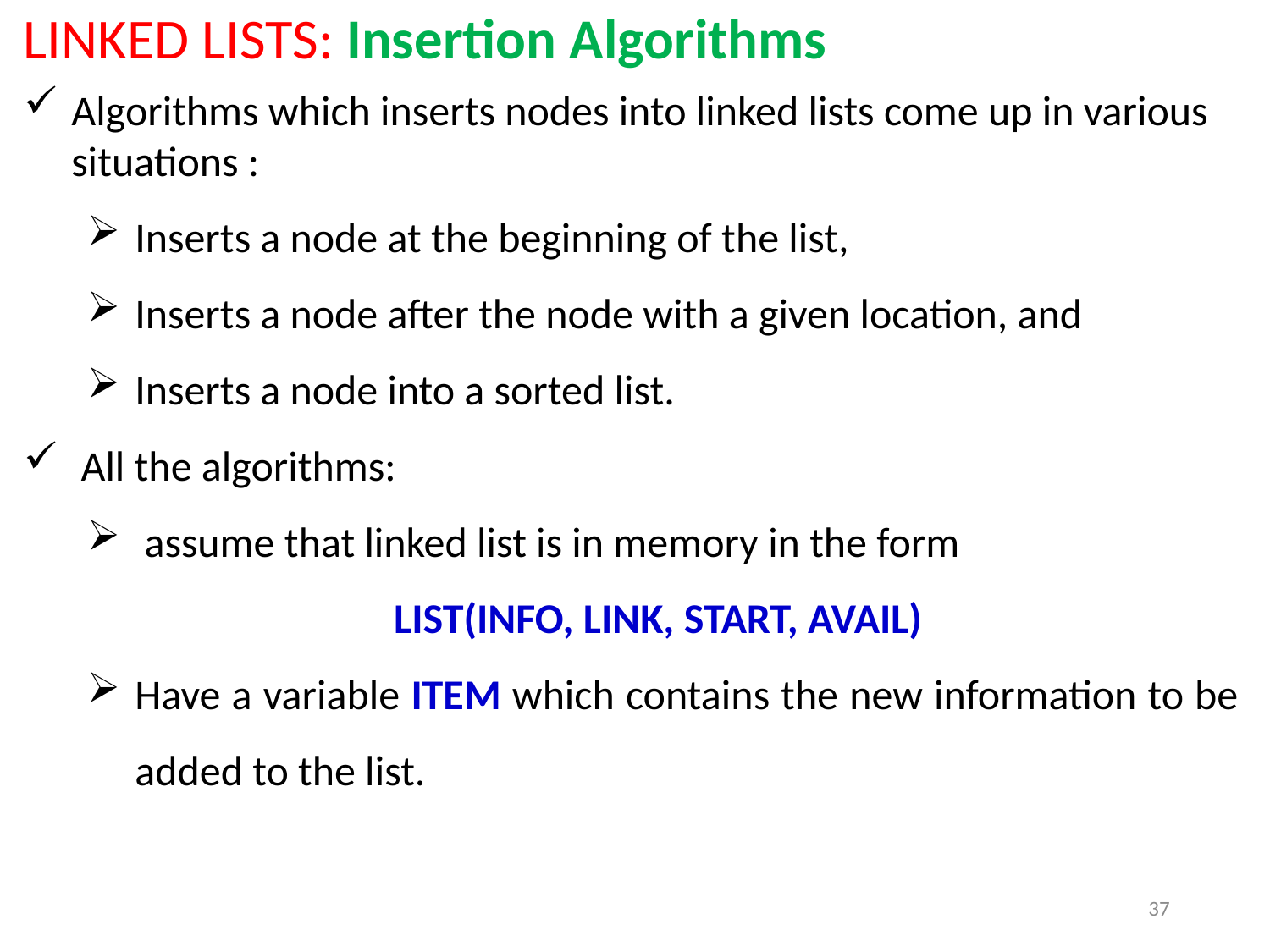

LINKED LISTS: Insertion Algorithms
Algorithms which inserts nodes into linked lists come up in various situations :
Inserts a node at the beginning of the list,
Inserts a node after the node with a given location, and
Inserts a node into a sorted list.
 All the algorithms:
 assume that linked list is in memory in the form
LIST(INFO, LINK, START, AVAIL)
Have a variable ITEM which contains the new information to be added to the list.

37